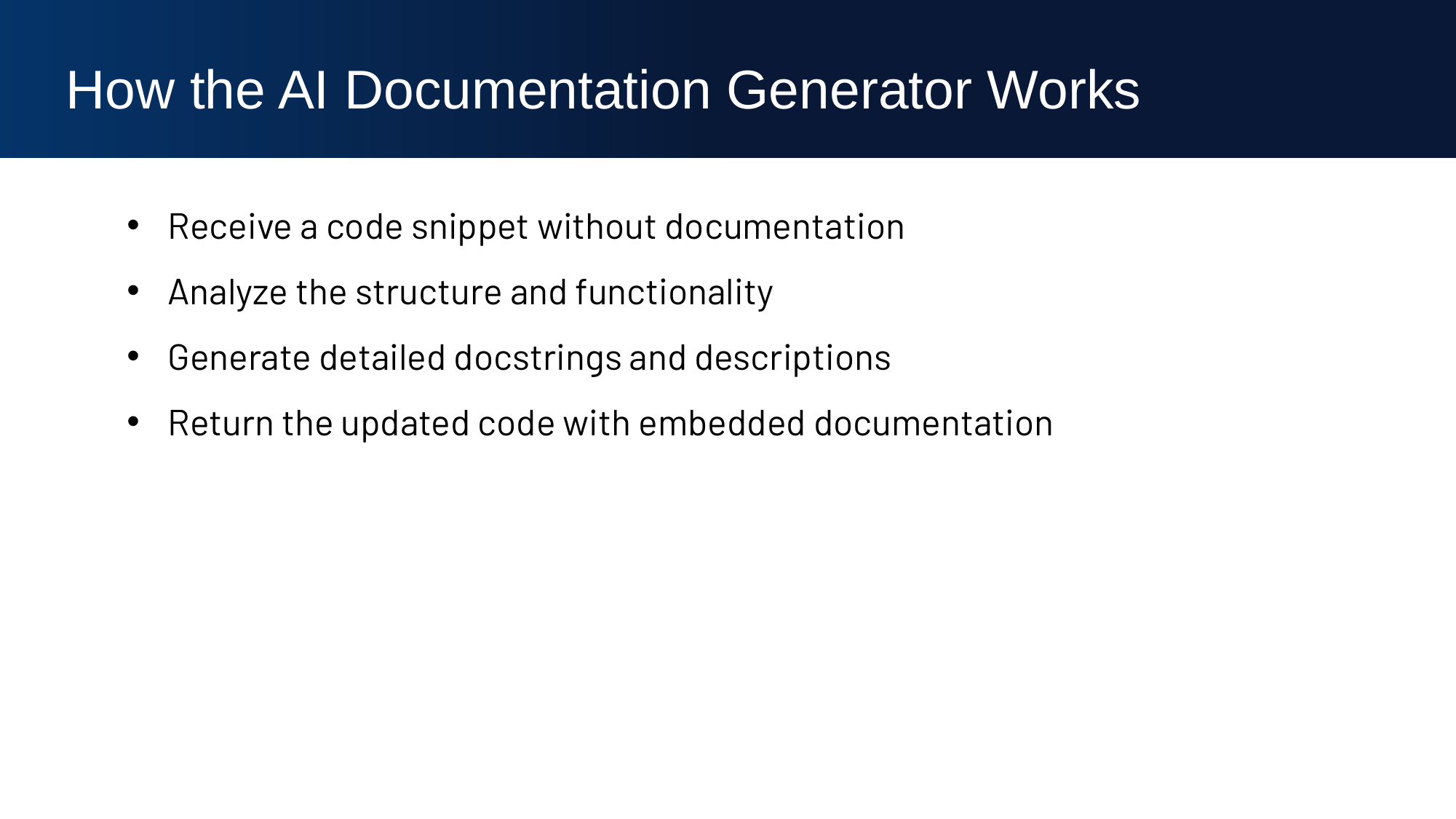

How the AI Documentation Generator Works

Receive a code snippet without documentation
Analyze the structure and functionality
Generate detailed docstrings and descriptions
Return the updated code with embedded documentation